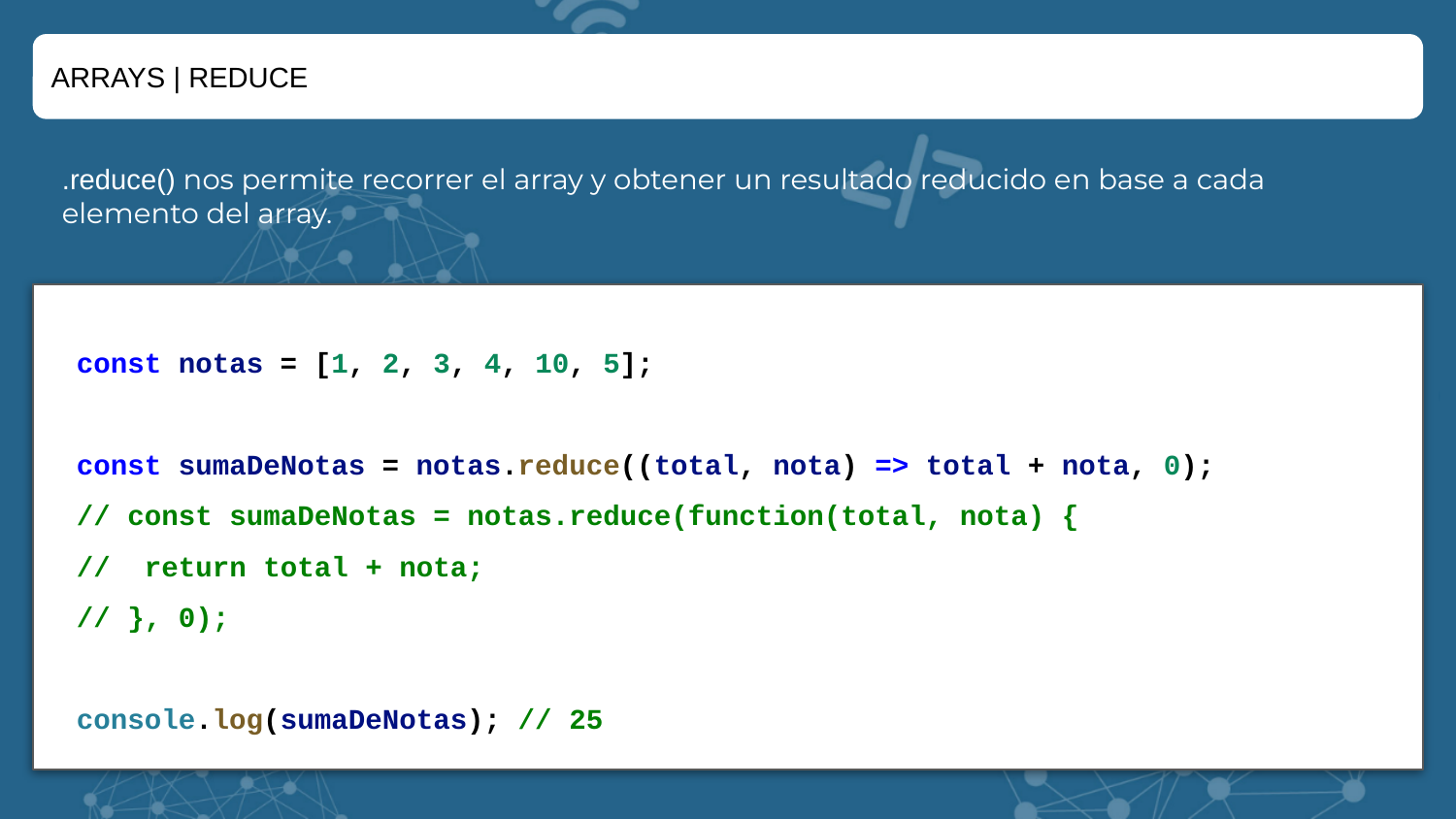

ARRAYS | REDUCE
.reduce() nos permite recorrer el array y obtener un resultado reducido en base a cada elemento del array.

const notas = [1, 2, 3, 4, 10, 5];

const sumaDeNotas = notas.reduce((total, nota) => total + nota, 0);
// const sumaDeNotas = notas.reduce(function(total, nota) {
//  return total + nota;
// }, 0);

console.log(sumaDeNotas); // 25